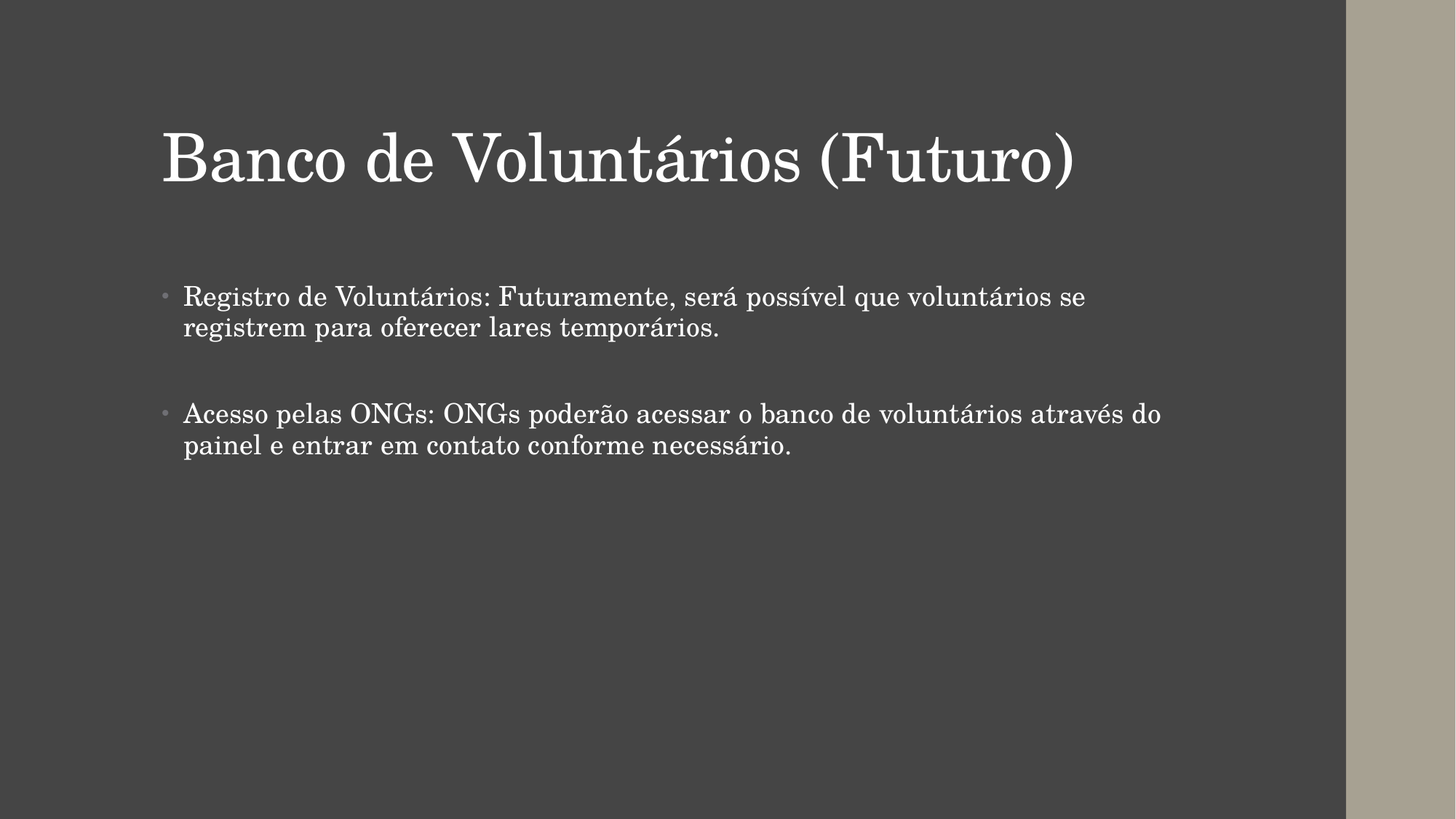

# Banco de Voluntários (Futuro)

Registro de Voluntários: Futuramente, será possível que voluntários se registrem para oferecer lares temporários.
Acesso pelas ONGs: ONGs poderão acessar o banco de voluntários através do painel e entrar em contato conforme necessário.